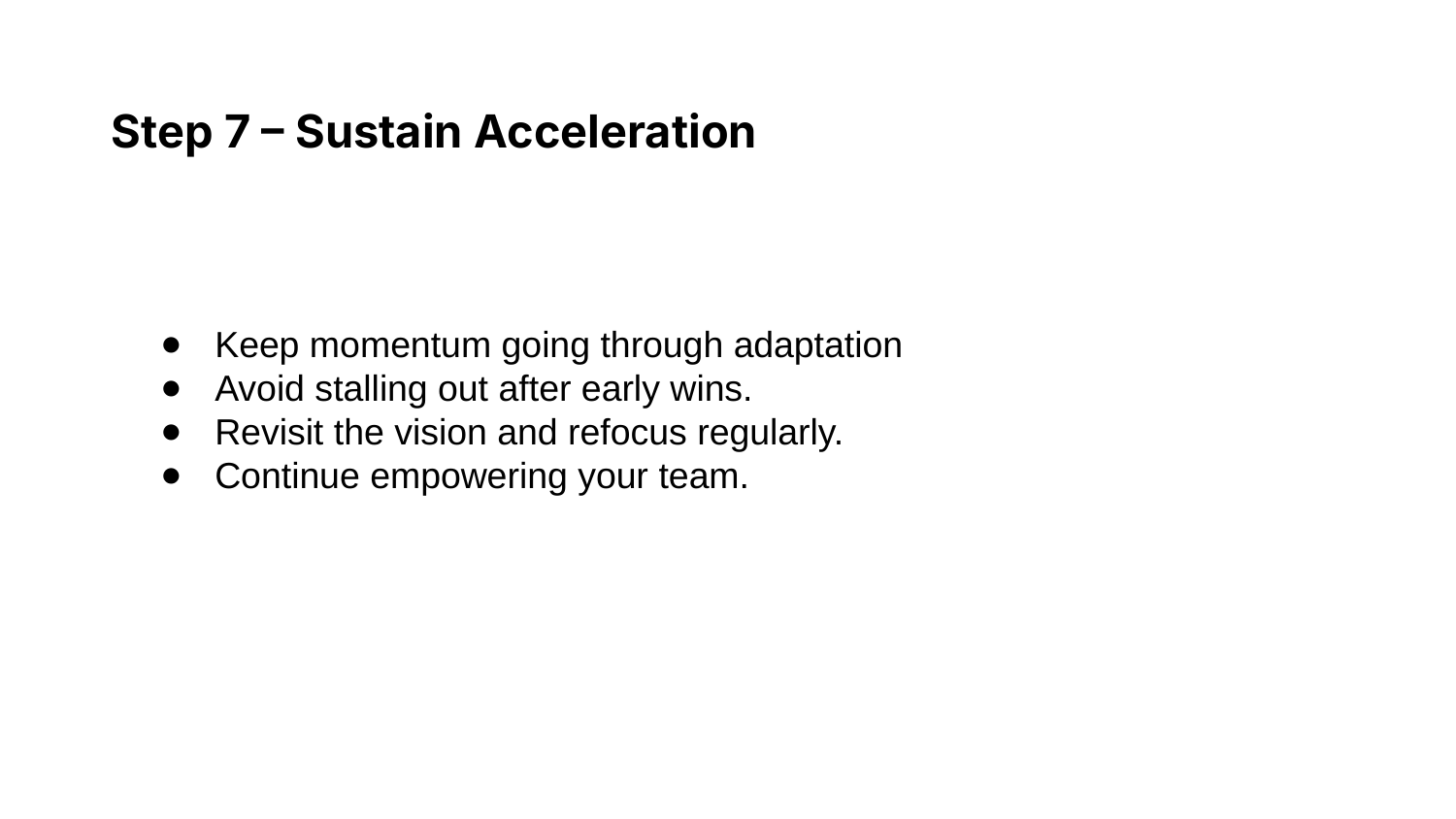

Step 7 – Sustain Acceleration
Keep momentum going through adaptation
Avoid stalling out after early wins.
Revisit the vision and refocus regularly.
Continue empowering your team.